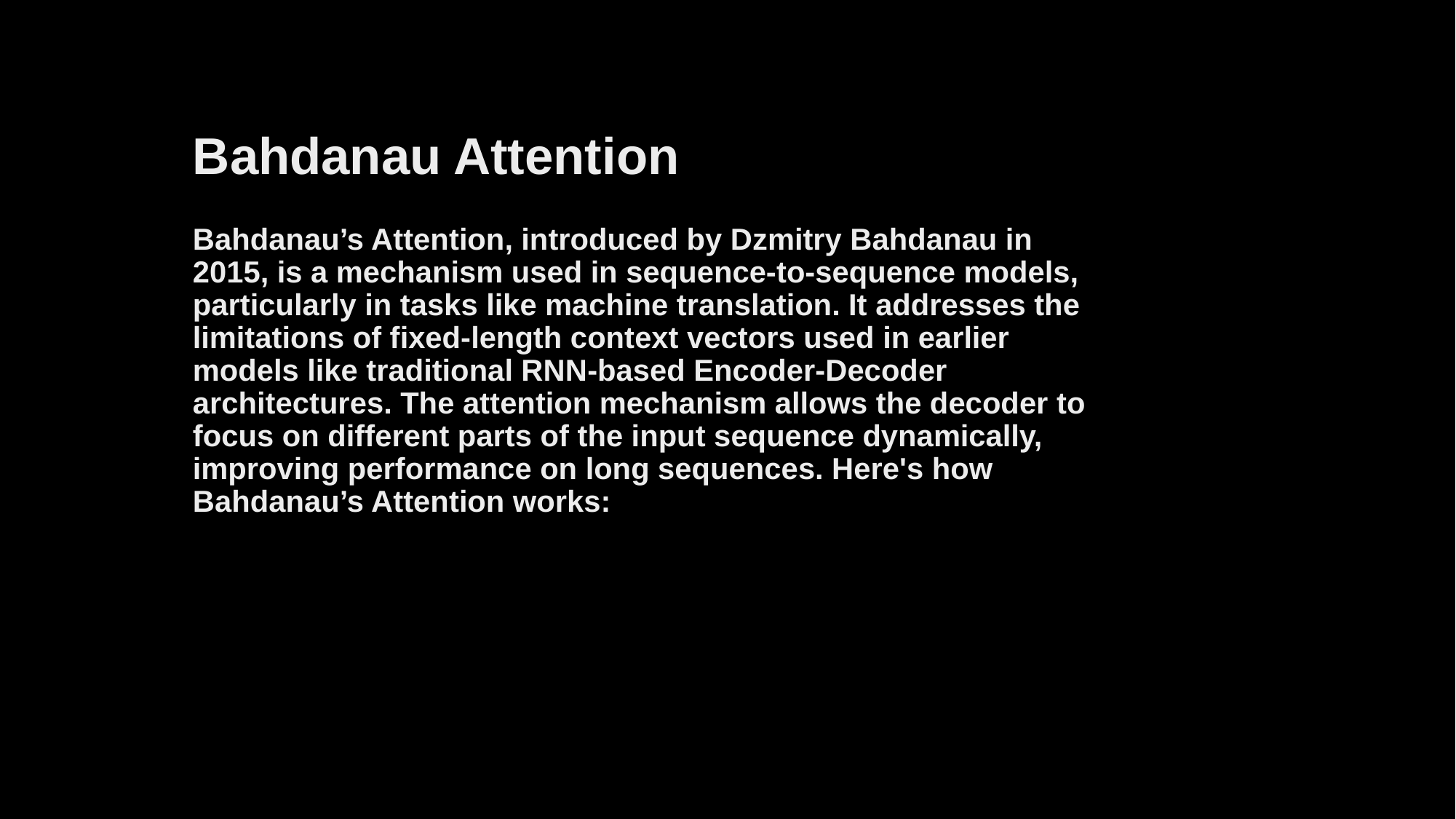

# Bahdanau Attention
Bahdanau’s Attention, introduced by Dzmitry Bahdanau in 2015, is a mechanism used in sequence-to-sequence models, particularly in tasks like machine translation. It addresses the limitations of fixed-length context vectors used in earlier models like traditional RNN-based Encoder-Decoder architectures. The attention mechanism allows the decoder to focus on different parts of the input sequence dynamically, improving performance on long sequences. Here's how Bahdanau’s Attention works: